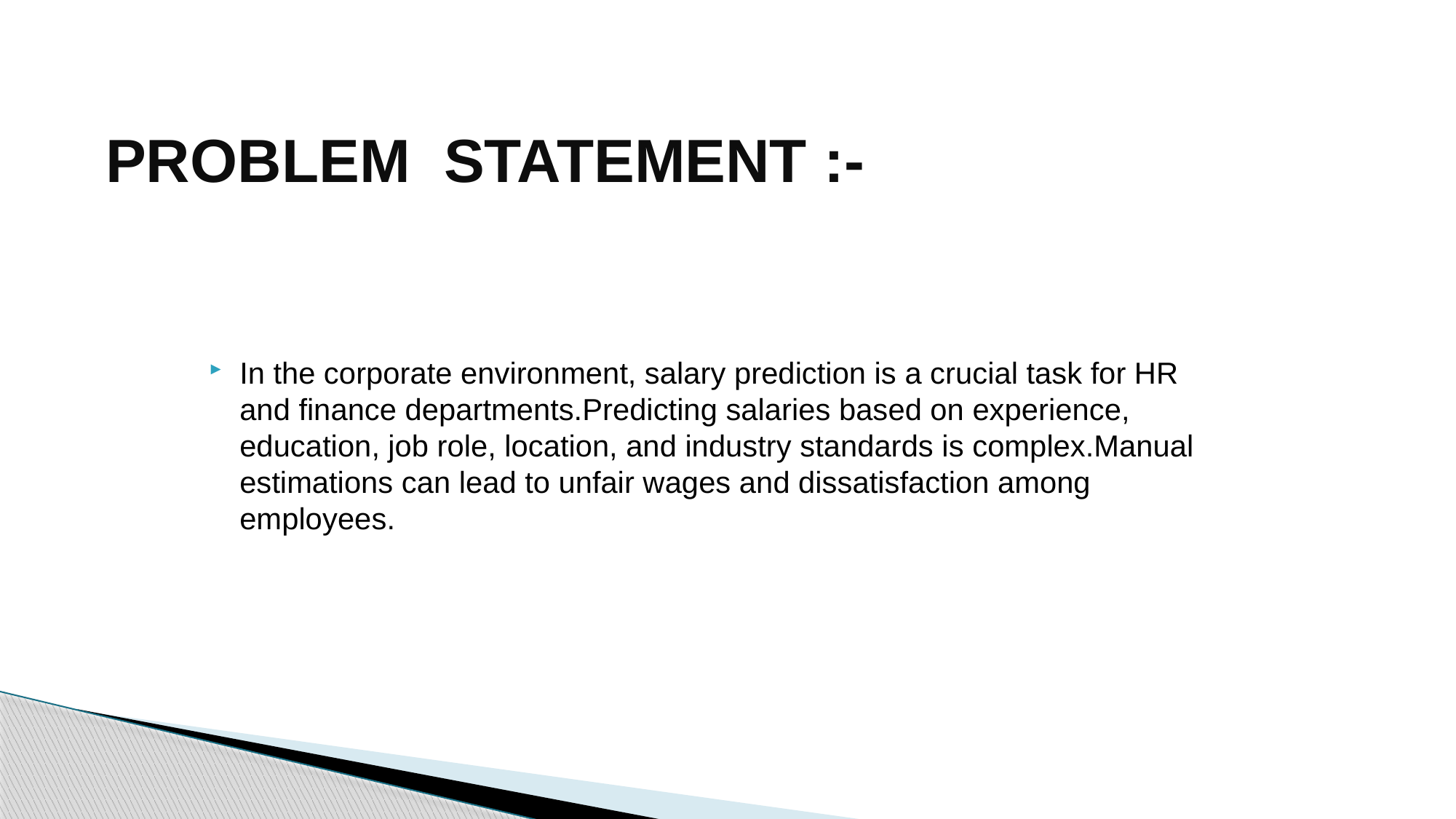

# PROBLEM  STATEMENT :-
In the corporate environment, salary prediction is a crucial task for HR and finance departments.Predicting salaries based on experience, education, job role, location, and industry standards is complex.Manual estimations can lead to unfair wages and dissatisfaction among employees.